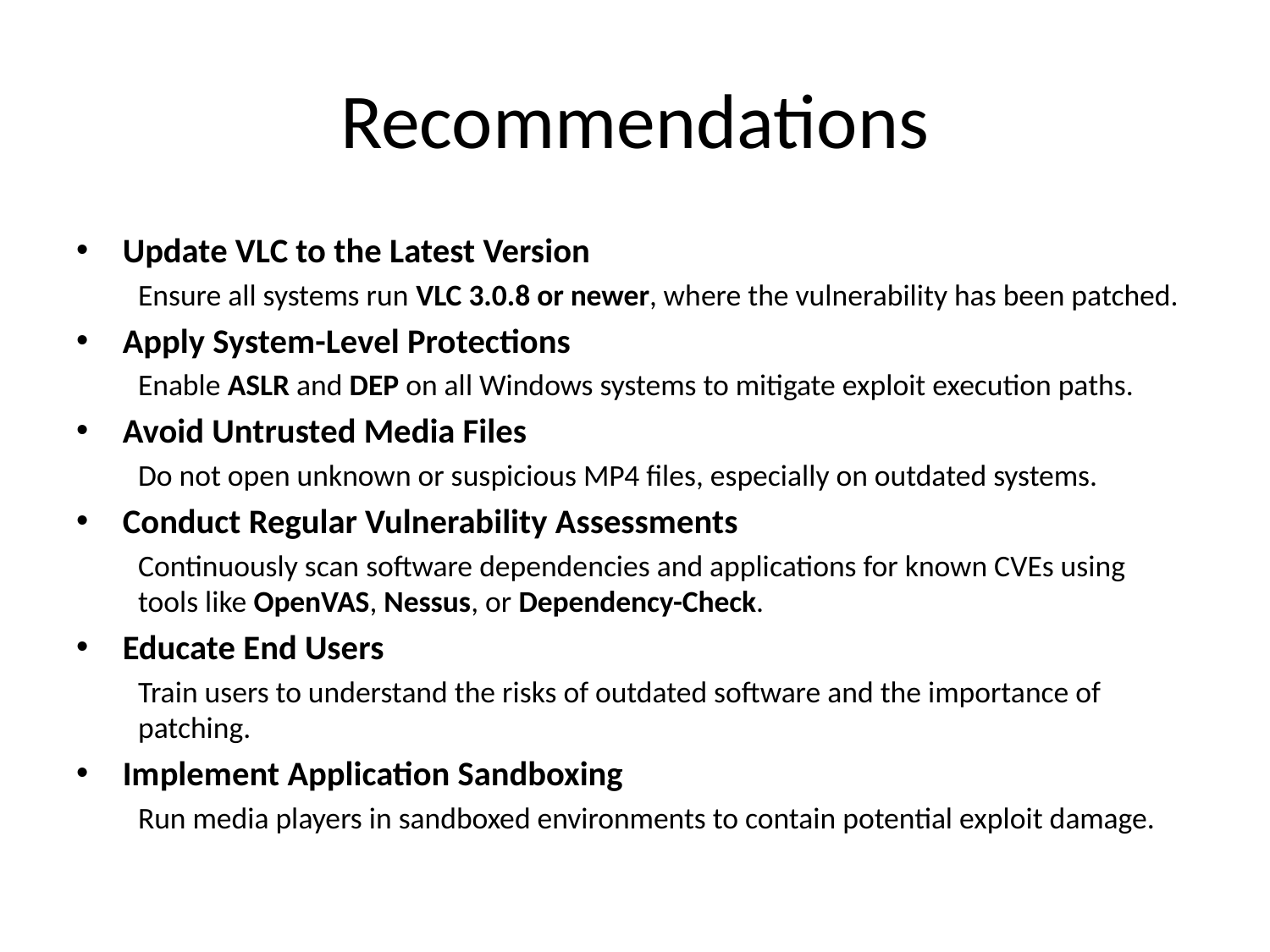

# Recommendations
Update VLC to the Latest Version
Ensure all systems run VLC 3.0.8 or newer, where the vulnerability has been patched.
Apply System-Level Protections
Enable ASLR and DEP on all Windows systems to mitigate exploit execution paths.
Avoid Untrusted Media Files
Do not open unknown or suspicious MP4 files, especially on outdated systems.
Conduct Regular Vulnerability Assessments
Continuously scan software dependencies and applications for known CVEs using tools like OpenVAS, Nessus, or Dependency-Check.
Educate End Users
Train users to understand the risks of outdated software and the importance of patching.
Implement Application Sandboxing
Run media players in sandboxed environments to contain potential exploit damage.